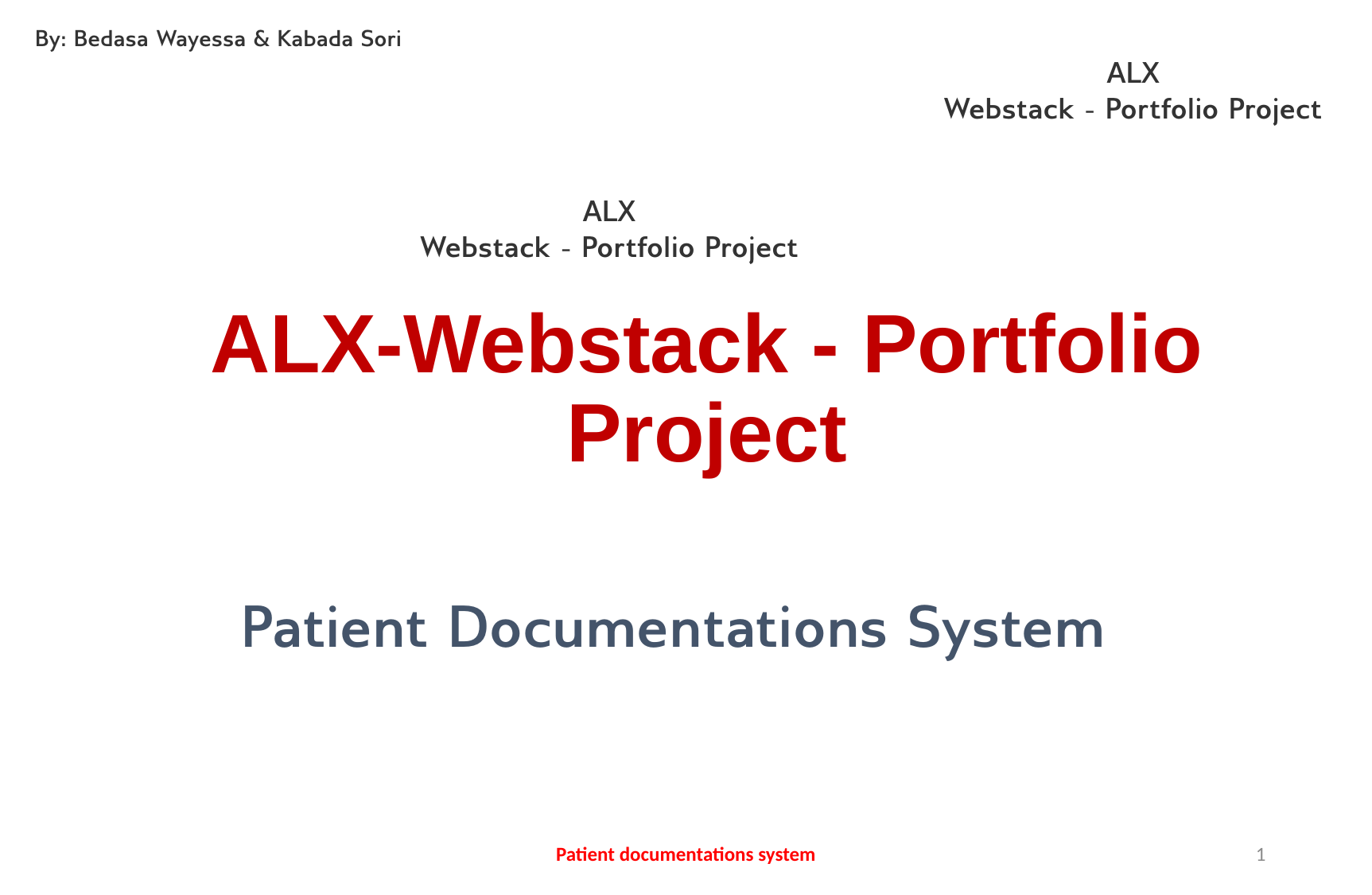

ALX
Webstack - Portfolio Project
# ALX-Webstack - Portfolio Project
Patient Documentations System
Patient documentations system
1